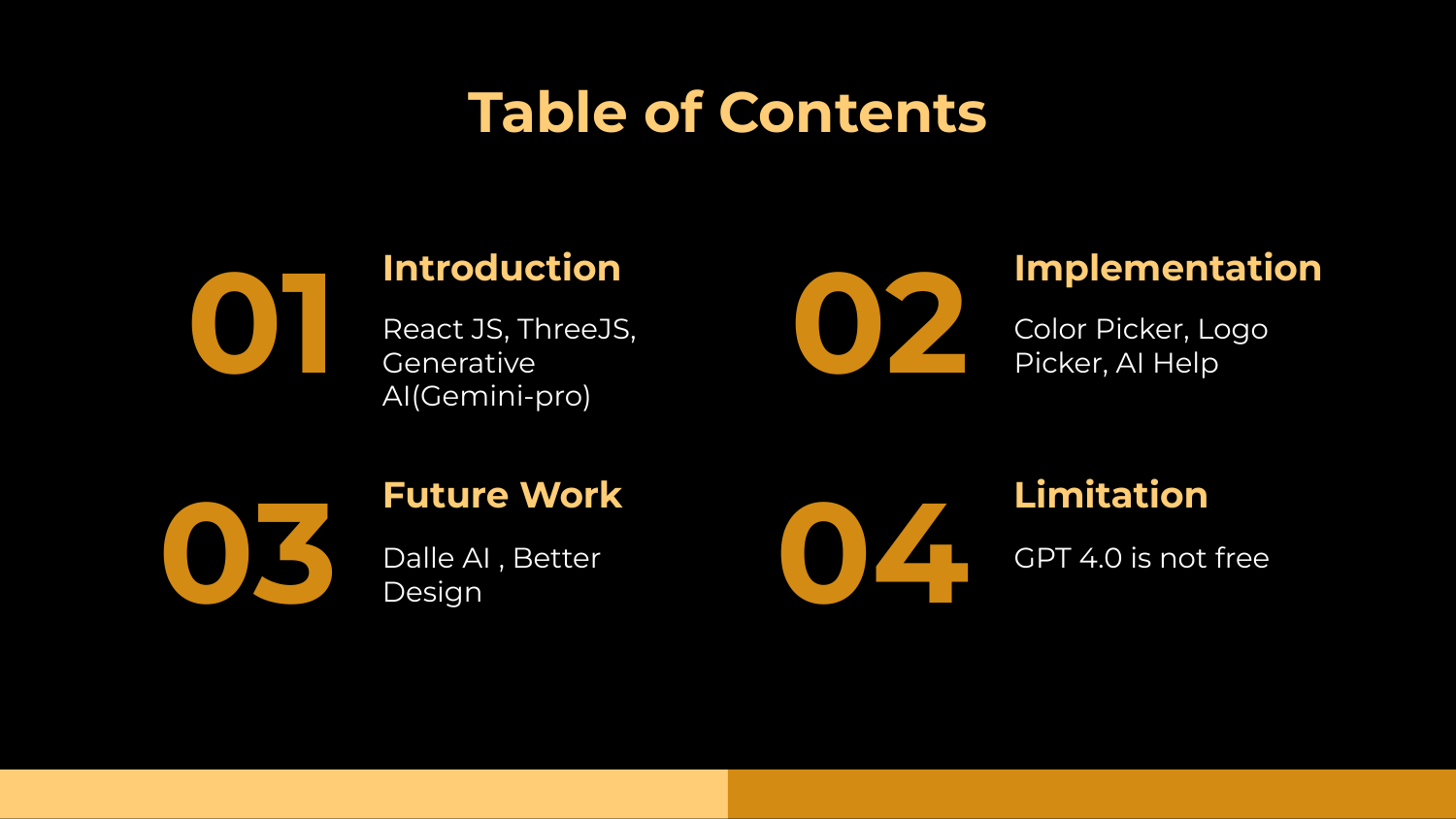

# Table of Contents
Introduction
Implementation
01
02
React JS, ThreeJS, Generative AI(Gemini-pro)
Color Picker, Logo Picker, AI Help

Limitation
Future Work
03
04
Dalle AI , Better Design
GPT 4.0 is not free